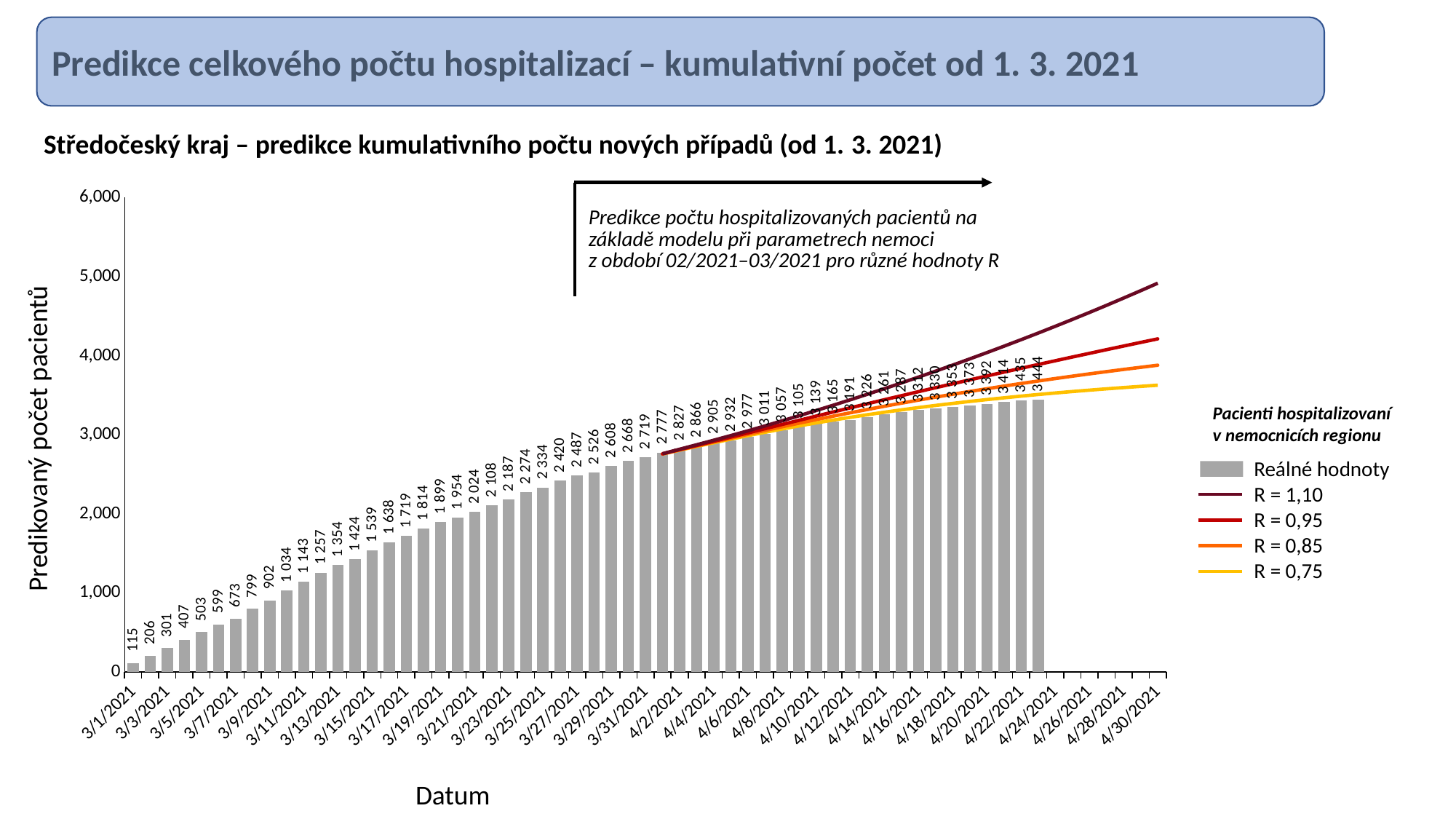

Predikce celkového počtu hospitalizací – kumulativní počet od 1. 3. 2021
Středočeský kraj – predikce kumulativního počtu nových případů (od 1. 3. 2021)

### Chart

| Category |  |  |  |  |  |
|---|---|---|---|---|---|
| 44256 | 115.0 | None | None | None | None |
| 44257 | 206.0 | None | None | None | None |
| 44258 | 301.0 | None | None | None | None |
| 44259 | 407.0 | None | None | None | None |
| 44260 | 503.0 | None | None | None | None |
| 44261 | 599.0 | None | None | None | None |
| 44262 | 673.0 | None | None | None | None |
| 44263 | 799.0 | None | None | None | None |
| 44264 | 902.0 | None | None | None | None |
| 44265 | 1034.0 | None | None | None | None |
| 44266 | 1143.0 | None | None | None | None |
| 44267 | 1257.0 | None | None | None | None |
| 44268 | 1354.0 | None | None | None | None |
| 44269 | 1424.0 | None | None | None | None |
| 44270 | 1539.0 | None | None | None | None |
| 44271 | 1638.0 | None | None | None | None |
| 44272 | 1719.0 | None | None | None | None |
| 44273 | 1814.0 | None | None | None | None |
| 44274 | 1899.0 | None | None | None | None |
| 44275 | 1954.0 | None | None | None | None |
| 44276 | 2024.0 | None | None | None | None |
| 44277 | 2108.0 | None | None | None | None |
| 44278 | 2187.0 | None | None | None | None |
| 44279 | 2274.0 | None | None | None | None |
| 44280 | 2334.0 | None | None | None | None |
| 44281 | 2420.0 | None | None | None | None |
| 44282 | 2487.0 | None | None | None | None |
| 44283 | 2526.0 | None | None | None | None |
| 44284 | 2608.0 | None | None | None | None |
| 44285 | 2668.0 | None | None | None | None |
| 44286 | 2719.0 | None | None | None | None |
| 44287 | 2777.0 | 2757.380110874943 | 2758.529065674048 | 2759.6780204731517 | 2761.405065737214 |
| 44288 | 2827.0 | 2806.614865520437 | 2809.8354154473104 | 2813.059578439589 | 2817.8984175429828 |
| 44289 | 2866.0 | 2854.0739656407177 | 2859.999141167544 | 2865.935943972863 | 2874.8364479768093 |
| 44290 | 2905.0 | 2900.4115269573513 | 2909.496719361492 | 2918.599053627022 | 2932.2410164485577 |
| 44291 | 2932.0 | 2945.7899315301056 | 2958.5935731269415 | 2971.47753755163 | 2990.8914467791715 |
| 44292 | 2977.0 | 2989.9120211566155 | 3007.100085978856 | 3024.531300393396 | 3051.067221602871 |
| 44293 | 3011.0 | 3032.5725685002208 | 3054.887182264909 | 3077.744255553541 | 3112.9741525148156 |
| 44294 | 3057.0 | 3073.632194323982 | 3101.8685377211013 | 3131.103619577542 | 3176.7550491921465 |
| 44295 | 3105.0 | 3113.0935735025623 | 3147.8841490943705 | 3184.2802684544454 | 3241.791095103841 |
| 44296 | 3139.0 | 3150.9167677335968 | 3192.8045494942467 | 3237.0550488184354 | 3307.7877186799715 |
| 44297 | 3165.0 | 3187.1363263951425 | 3236.6394333853323 | 3289.4498238885544 | 3374.8742936153067 |
| 44298 | 3191.0 | 3221.737450460076 | 3279.393830138903 | 3341.540845892757 | 3443.3658088900884 |
| 44299 | 3226.0 | 3254.7330480991095 | 3321.052521440645 | 3393.324373794625 | 3513.3187113588433 |
| 44300 | 3261.0 | 3286.1808607115854 | 3361.6284179239005 | 3444.7630568684763 | 3584.659335488946 |
| 44301 | 3287.0 | 3316.1574574004876 | 3401.1376050896215 | 3495.8156591080156 | 3657.2880372944096 |
| 44302 | 3312.0 | 3344.7311378726813 | 3439.582006678023 | 3546.4324086665597 | 3731.1212855606736 |
| 44303 | 3330.0 | 3371.9464836910133 | 3476.978064036512 | 3596.617701841264 | 3806.2377054392573 |
| 44304 | 3353.0 | 3397.8614108977627 | 3513.3603490875703 | 3646.409793423407 | 3882.7717639469975 |
| 44305 | 3373.0 | 3422.5264464273228 | 3548.7539274748615 | 3695.8262083659583 | 3960.7847165435983 |
| 44306 | 3392.0 | 3446.0018782827583 | 3583.183880630382 | 3744.847189789474 | 4040.2303096424675 |
| 44307 | 3414.0 | 3468.3639068978855 | 3616.683316315393 | 3793.468588173915 | 4121.090088351682 |
| 44308 | 3435.0 | 3489.672327570972 | 3649.2813869134584 | 3841.6971410638603 | 4203.381383347054 |
| 44309 | 3444.0 | 3509.974771208718 | 3680.997663275087 | 3889.535833028985 | 4287.157336720344 |
| 44310 | None | 3529.3091840566594 | 3711.8507512557717 | 3936.988720061504 | 4372.474047153291 |
| 44311 | None | 3547.719786124384 | 3741.864998419088 | 3984.0599389756317 | 4459.3647572776845 |
| 44312 | None | 3565.2599478762195 | 3771.0667421640333 | 4030.754186344134 | 4547.836772471892 |
| 44313 | None | 3581.978097890328 | 3799.483445651337 | 4077.073171534612 | 4637.895736321159 |
| 44314 | None | 3597.9214936724093 | 3827.1434146312477 | 4123.026425363172 | 4729.569934084302 |
| 44315 | None | 3613.1201013249683 | 3854.058533231848 | 4168.608501326498 | 4822.904020400093 |
| 44316 | None | 3627.6105926961463 | 3880.2517612405445 | 4213.825538916185 | 4917.943039994743 |
|  | None | None | None | None | None |
|  | None | None | None | None | None |
|  | None | None | None | None | None |
|  | None | None | None | None | None |
|  | None | None | None | None | None |
|  | None | None | None | None | None |
|  | None | None | None | None | None |
|  | None | None | None | None | None |
|  | None | None | None | None | None |
|  | None | None | None | None | None |
|  | None | None | None | None | None |
|  | None | None | None | None | None |
|  | None | None | None | None | None |
|  | None | None | None | None | None |
|  | None | None | None | None | None |
|  | None | None | None | None | None |
|  | None | None | None | None | None |
|  | None | None | None | None | None |
|  | None | None | None | None | None |
|  | None | None | None | None | None |
|  | None | None | None | None | None |
|  | None | None | None | None | None |
|  | None | None | None | None | None |
|  | None | None | None | None | None |
|  | None | None | None | None | None |
|  | None | None | None | None | None |
|  | None | None | None | None | None |
|  | None | None | None | None | None |
|  | None | None | None | None | None |
|  | None | None | None | None | None |
|  | None | None | None | None | None |
|  | None | None | None | None | None |
|  | None | None | None | None | None |
|  | None | None | None | None | None |
|  | None | None | None | None | None |
|  | None | None | None | None | None |
|  | None | None | None | None | None |
|  | None | None | None | None | None |
|  | None | None | None | None | None |
|  | None | None | None | None | None |
|  | None | None | None | None | None |
|  | None | None | None | None | None |
|  | None | None | None | None | None |
|  | None | None | None | None | None |
|  | None | None | None | None | None |
|  | None | None | None | None | None |
|  | None | None | None | None | None |
|  | None | None | None | None | None |
|  | None | None | None | None | None |
|  | None | None | None | None | None |
|  | None | None | None | None | None |
|  | None | None | None | None | None |
|  | None | None | None | None | None |
|  | None | None | None | None | None |
|  | None | None | None | None | None |
|  | None | None | None | None | None |
|  | None | None | None | None | None |
|  | None | None | None | None | None |
|  | None | None | None | None | None |
|  | None | None | None | None | None |
|  | None | None | None | None | None |
|  | None | None | None | None | None |
|  | None | None | None | None | None |
|  | None | None | None | None | None |
|  | None | None | None | None | None |
|  | None | None | None | None | None |
|  | None | None | None | None | None |
|  | None | None | None | None | None |
|  | None | None | None | None | None |
|  | None | None | None | None | None |
|  | None | None | None | None | None |
|  | None | None | None | None | None |
|  | None | None | None | None | None |
|  | None | None | None | None | None |
|  | None | None | None | None | None |
|  | None | None | None | None | None |
|  | None | None | None | None | None |
|  | None | None | None | None | None |
|  | None | None | None | None | None |
|  | None | None | None | None | None |
|  | None | None | None | None | None |
|  | None | None | None | None | None |
|  | None | None | None | None | None |
|  | None | None | None | None | None |
|  | None | None | None | None | None |
|  | None | None | None | None | None |
|  | None | None | None | None | None |
|  | None | None | None | None | None |
|  | None | None | None | None | None |
|  | None | None | None | None | None |
|  | None | None | None | None | None |
|  | None | None | None | None | None |
|  | None | None | None | None | None |
|  | None | None | None | None | None |
|  | None | None | None | None | None |
|  | None | None | None | None | None |
|  | None | None | None | None | None |
|  | None | None | None | None | None |
|  | None | None | None | None | None |
|  | None | None | None | None | None |
|  | None | None | None | None | None |
|  | None | None | None | None | None |
|  | None | None | None | None | None |
|  | None | None | None | None | None |
|  | None | None | None | None | None |
|  | None | None | None | None | None |
|  | None | None | None | None | None |
|  | None | None | None | None | None |
|  | None | None | None | None | None |
|  | None | None | None | None | None |
|  | None | None | None | None | None |
|  | None | None | None | None | None |
|  | None | None | None | None | None |
|  | None | None | None | None | None |
|  | None | None | None | None | None |
|  | None | None | None | None | None |
|  | None | None | None | None | None |
|  | None | None | None | None | None |
|  | None | None | None | None | None |
|  | None | None | None | None | None |
| Predikce počtu hospitalizovaných pacientů na základě modelu při parametrech nemoci z období 02/2021–03/2021 pro různé hodnoty R |
| --- |
Pacienti hospitalizovaní v nemocnicích regionu
Predikovaný počet pacientů
Reálné hodnoty
R = 1,10
R = 0,95
R = 0,85
R = 0,75

Datum